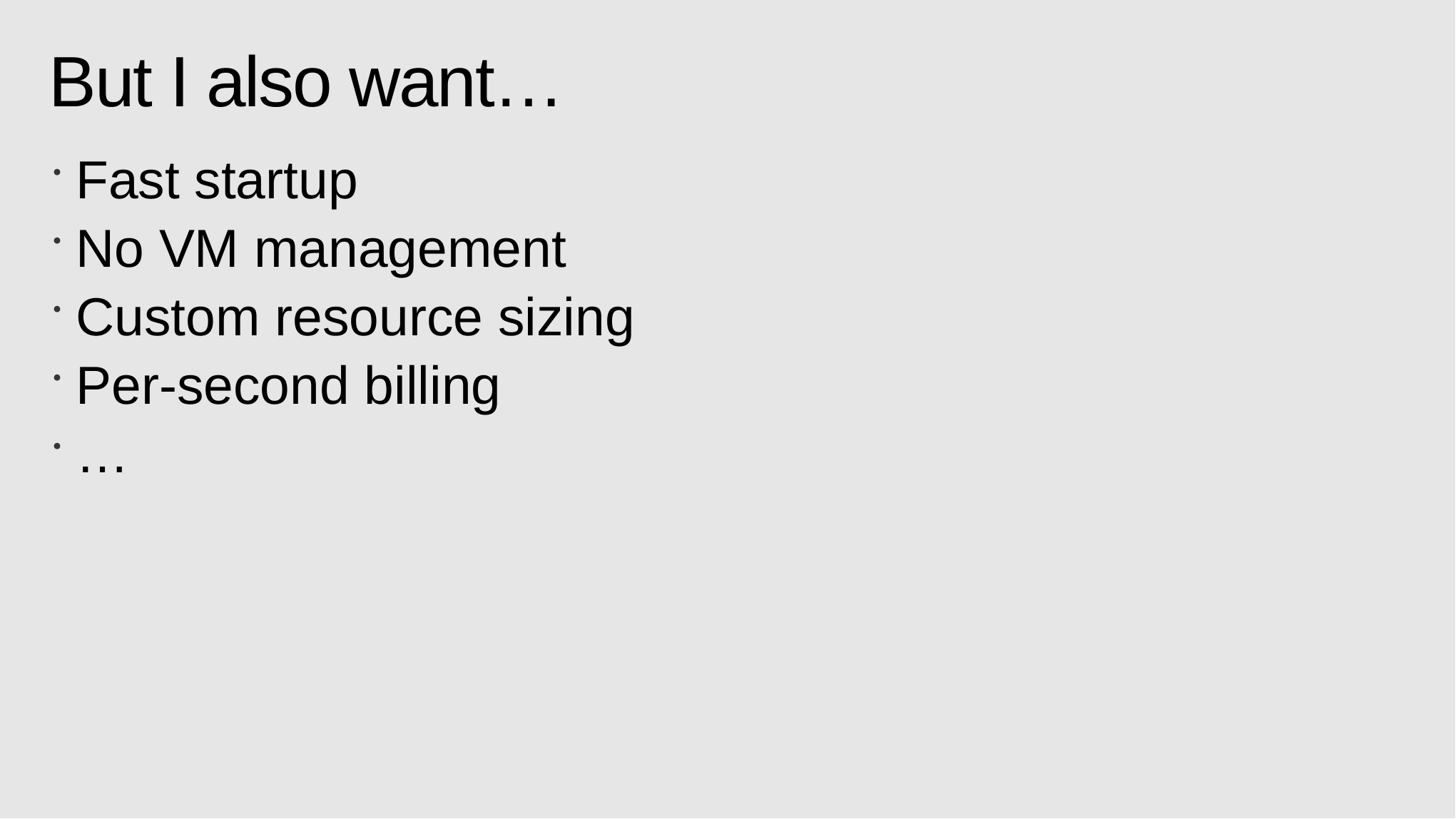

# But I also want…
Fast startup
No VM management
Custom resource sizing
Per-second billing
…